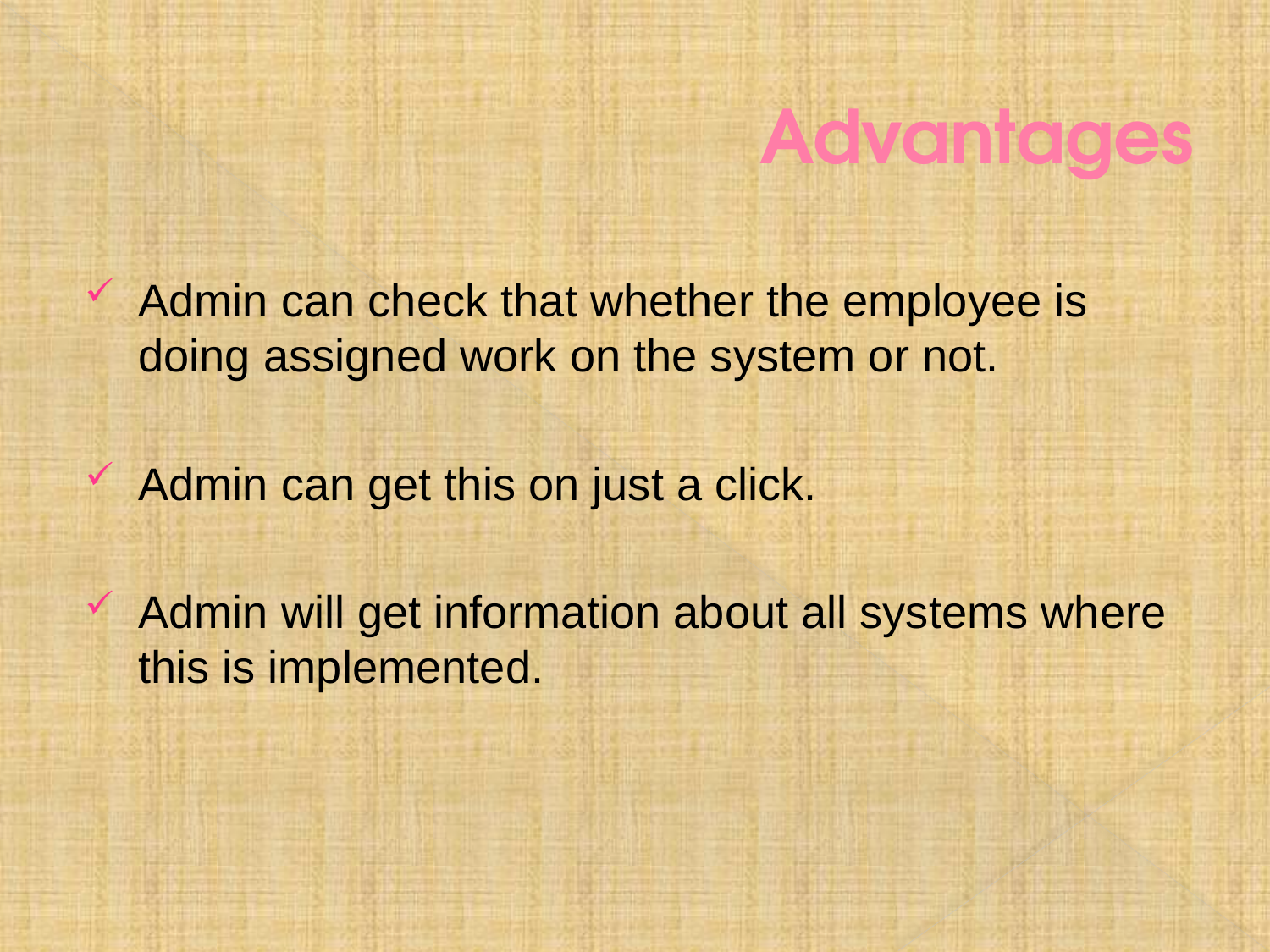

# Advantages
Admin can check that whether the employee is doing assigned work on the system or not.

Admin can get this on just a click.

Admin will get information about all systems where this is implemented.